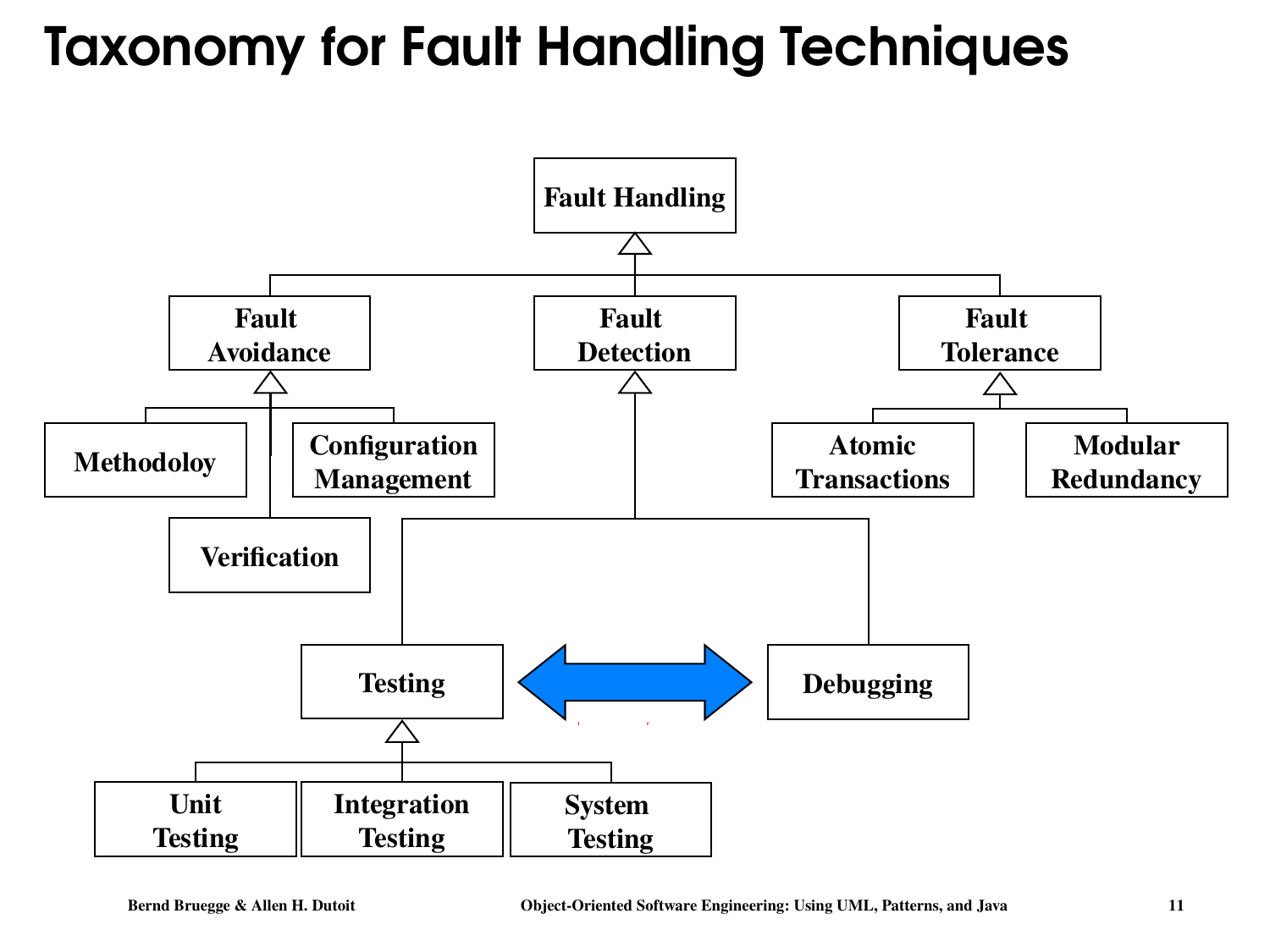

# Taxonomy for Fault Handling Techniques
Fault Handling

Fault
Avoidance
Fault
Detection
Fault
Tolerance

Methodoloy
Configuration
Management
Atomic
Transactions
Modular
Redundancy
Verification
Testing

Debugging

Unit
Testing
Integration
Testing
System
Testing